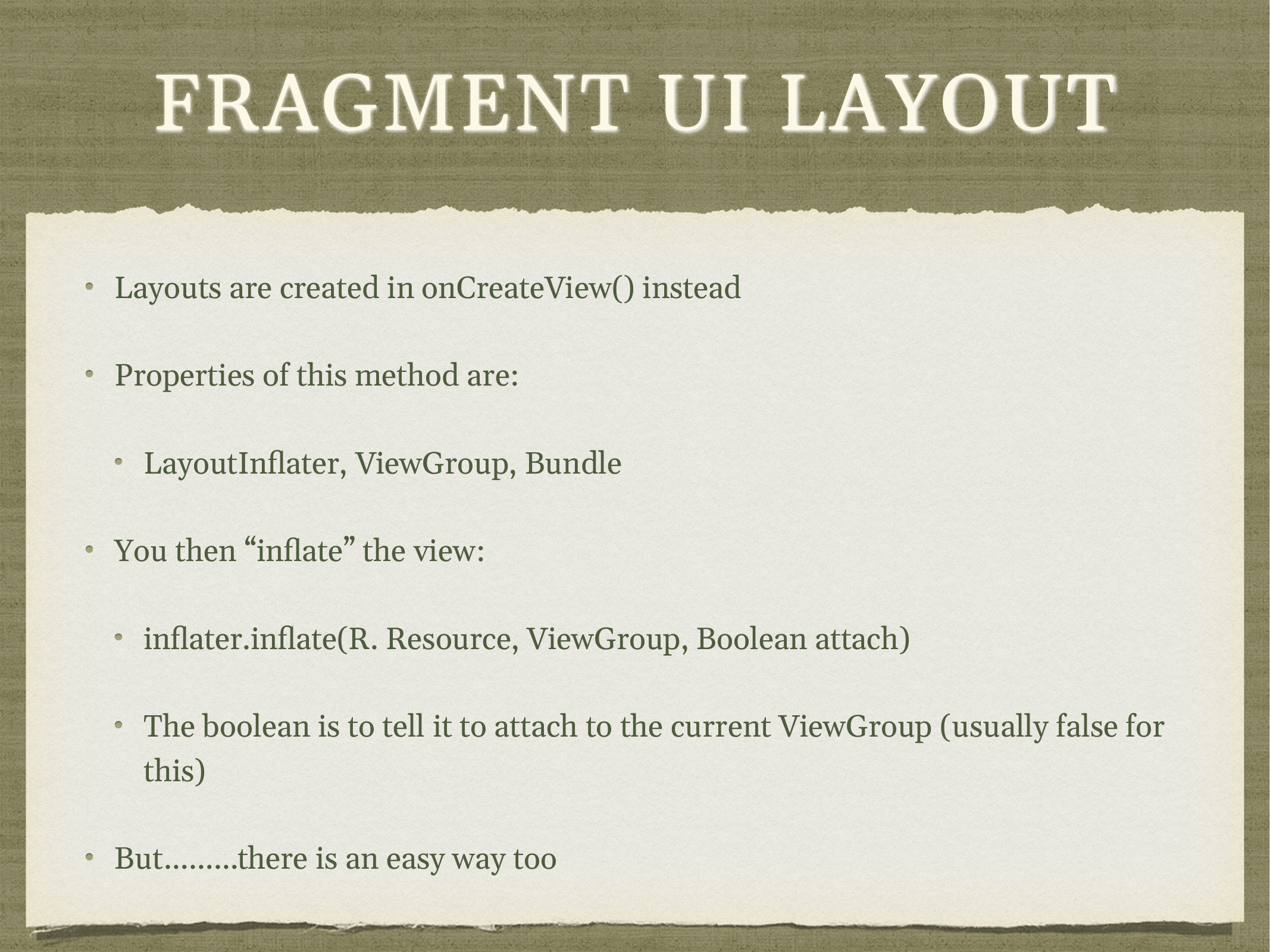

# Fragment Ui layout
Layouts are created in onCreateView() instead
Properties of this method are:
LayoutInflater, ViewGroup, Bundle
You then “inflate” the view:
inflater.inflate(R. Resource, ViewGroup, Boolean attach)
The boolean is to tell it to attach to the current ViewGroup (usually false for this)
But………there is an easy way too